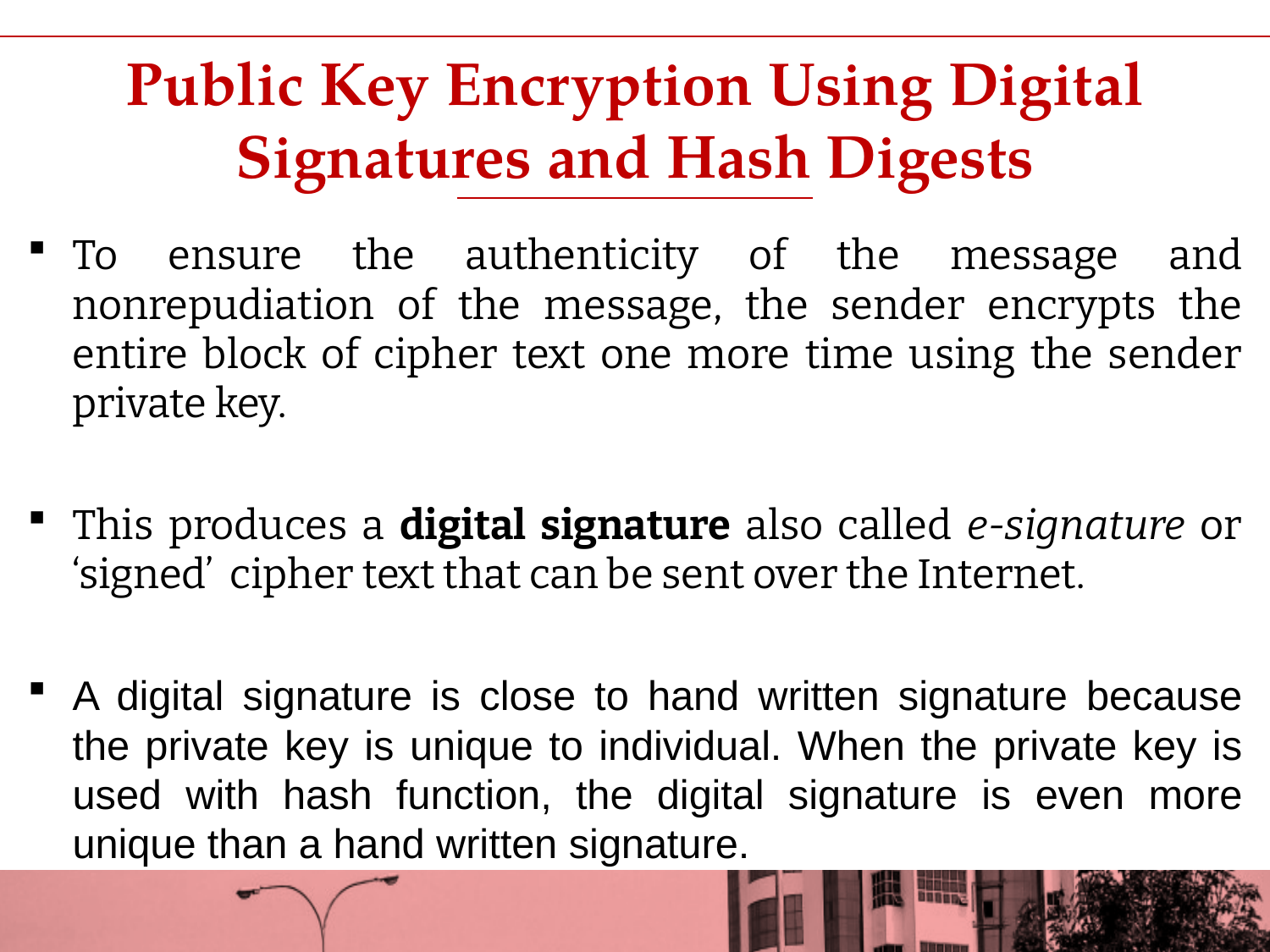

# Public Key Encryption Using Digital Signatures and Hash Digests
To ensure the authenticity of the message and nonrepudiation of the message, the sender encrypts the entire block of cipher text one more time using the sender private key.

This produces a digital signature also called e-signature or ‘signed’  cipher text that can be sent over the Internet.

A digital signature is close to hand written signature because the private key is unique to individual. When the private key is used with hash function, the digital signature is even more unique than a hand written signature.